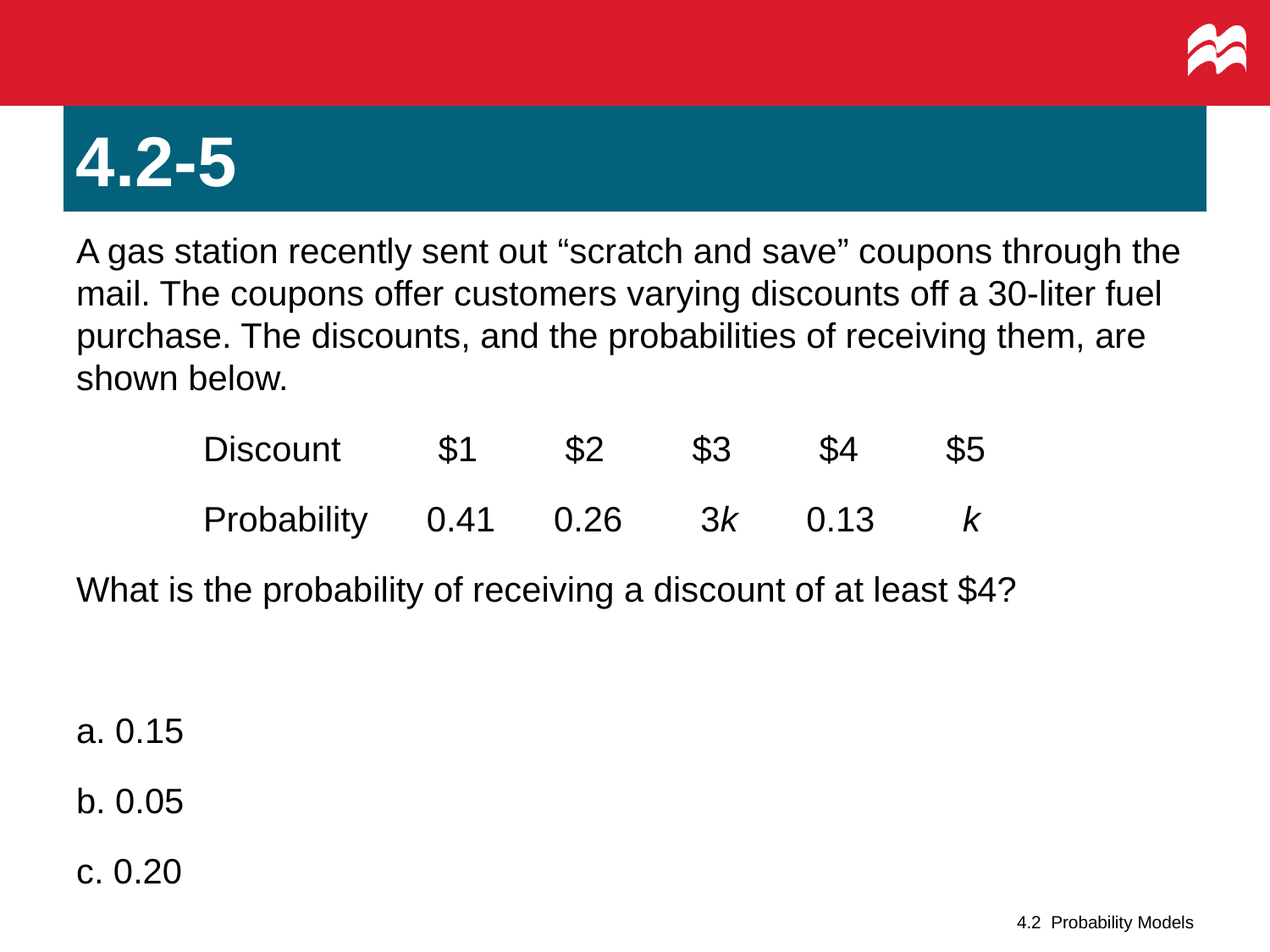

# 4.2-5
A gas station recently sent out “scratch and save” coupons through the mail. The coupons offer customers varying discounts off a 30-liter fuel purchase. The discounts, and the probabilities of receiving them, are shown below.
	Discount          $1         $2         $3         $4         $5
	Probability      0.41      0.26        3k       0.13         k
What is the probability of receiving a discount of at least $4?

a. 0.15
b. 0.05
c. 0.20
4.2  Probability Models